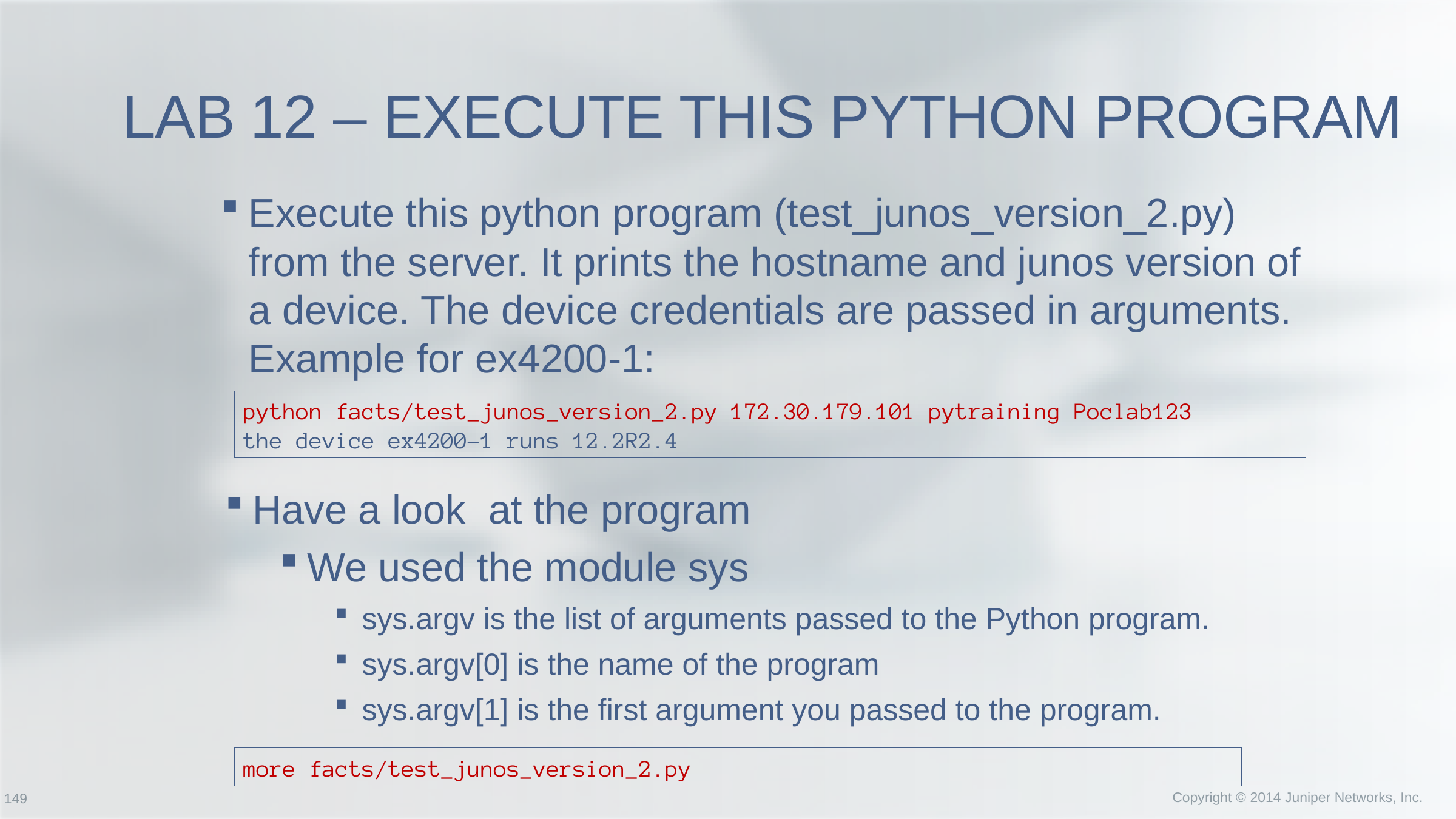

# LAB 12 – EXECUTE THIS PYTHON PROGRAM
Execute this python program (test_junos_version_2.py) from the server. It prints the hostname and junos version of a device. The device credentials are passed in arguments. Example for ex4200-1:
python facts/test_junos_version_2.py 172.30.179.101 pytraining Poclab123
the device ex4200-1 runs 12.2R2.4
Have a look  at the program
We used the module sys
sys.argv is the list of arguments passed to the Python program.
sys.argv[0] is the name of the program
sys.argv[1] is the first argument you passed to the program.

more facts/test_junos_version_2.py